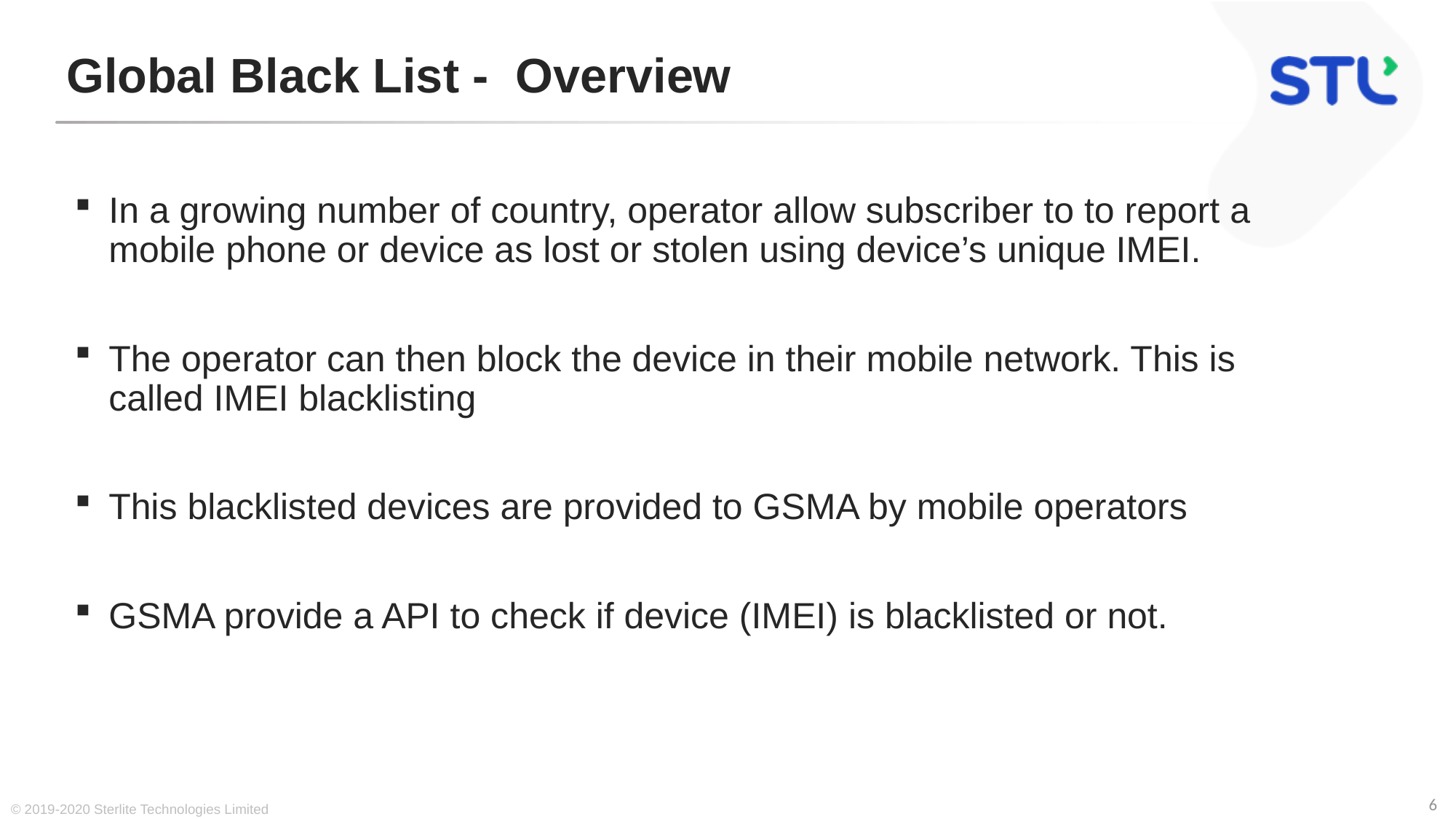

# Global Black List -  Overview

In a growing number of country, operator allow subscriber to to report a mobile phone or device as lost or stolen using device’s unique IMEI.

The operator can then block the device in their mobile network. This is called IMEI blacklisting

This blacklisted devices are provided to GSMA by mobile operators

GSMA provide a API to check if device (IMEI) is blacklisted or not.

© 2019-2020 Sterlite Technologies Limited
6